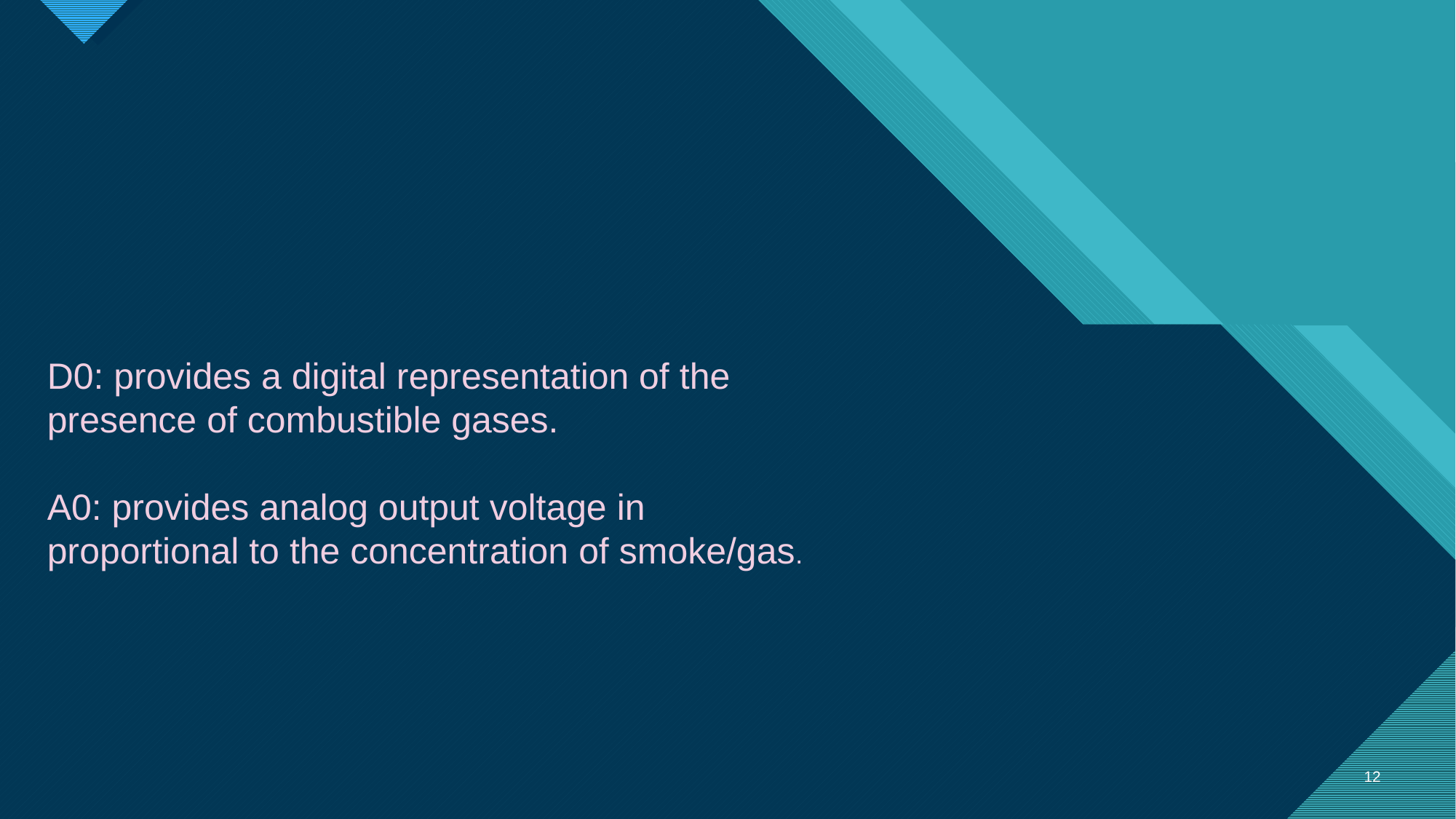

D0: provides a digital representation of the presence of combustible gases.

A0: provides analog output voltage in proportional to the concentration of smoke/gas.
12